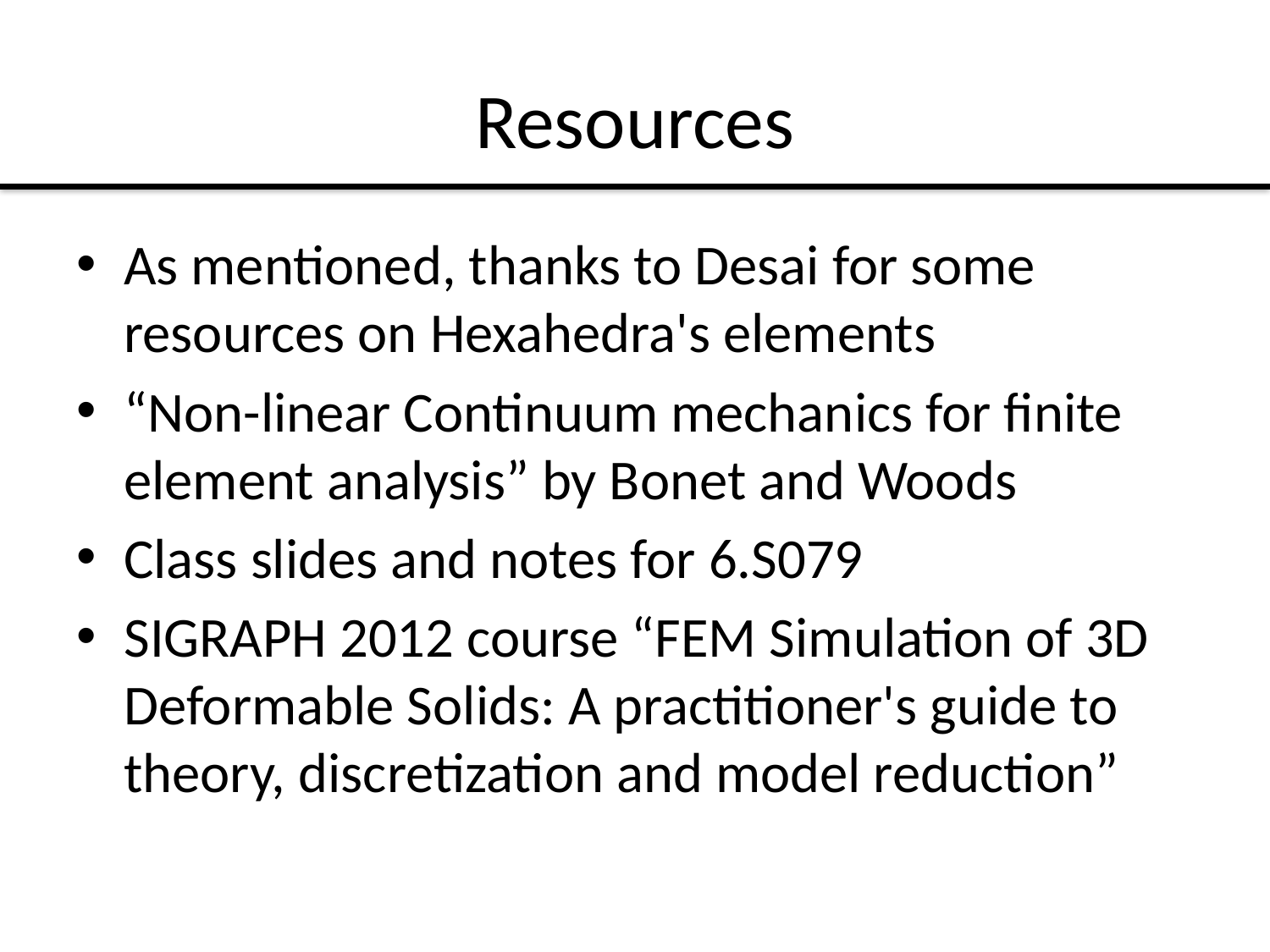

# Resources
As mentioned, thanks to Desai for some resources on Hexahedra's elements
“Non-linear Continuum mechanics for finite element analysis” by Bonet and Woods
Class slides and notes for 6.S079
SIGRAPH 2012 course “FEM Simulation of 3D Deformable Solids: A practitioner's guide to theory, discretization and model reduction”